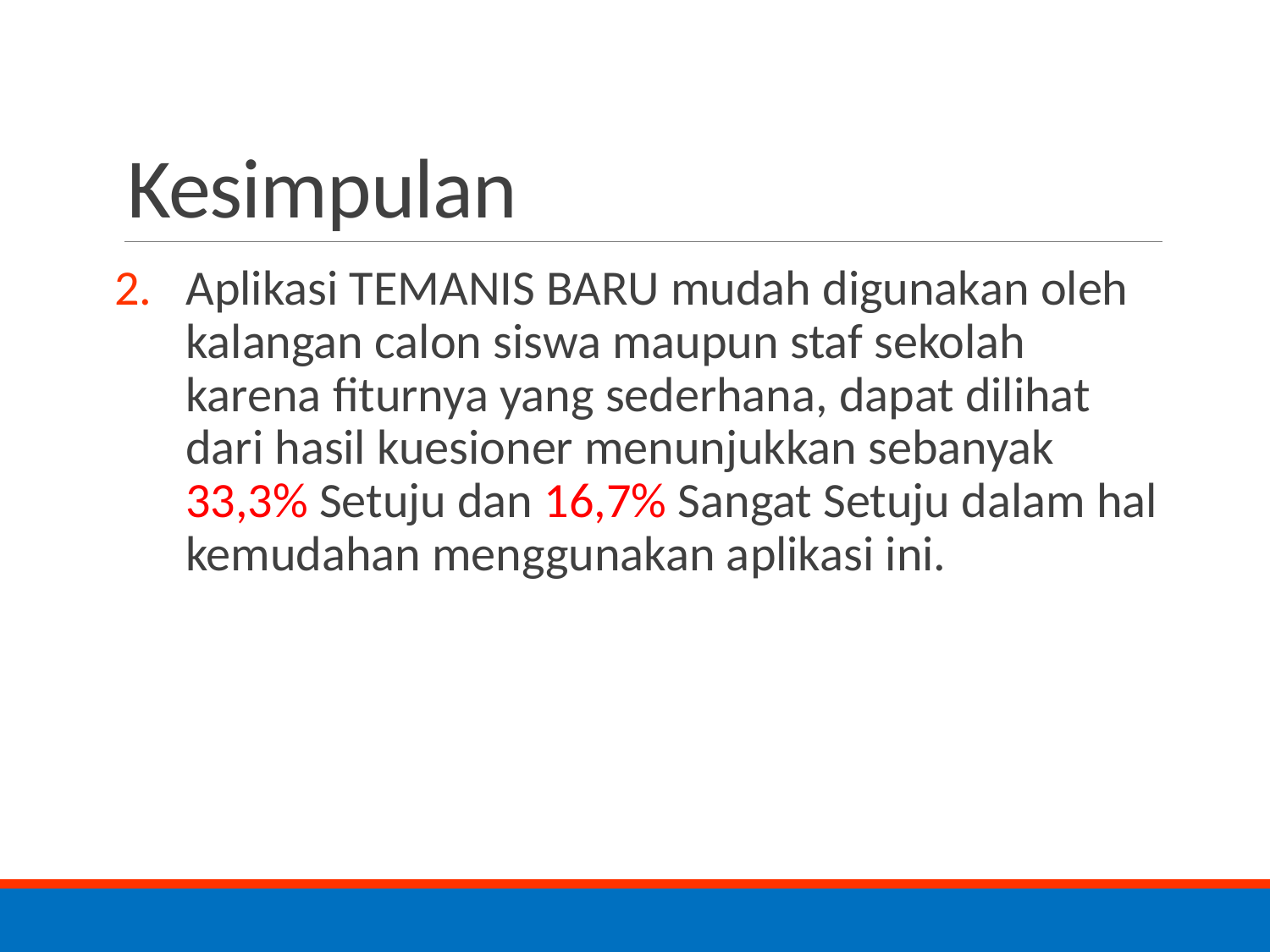

# Kesimpulan
Aplikasi TEMANIS BARU mudah digunakan oleh kalangan calon siswa maupun staf sekolah karena fiturnya yang sederhana, dapat dilihat dari hasil kuesioner menunjukkan sebanyak 33,3% Setuju dan 16,7% Sangat Setuju dalam hal kemudahan menggunakan aplikasi ini.